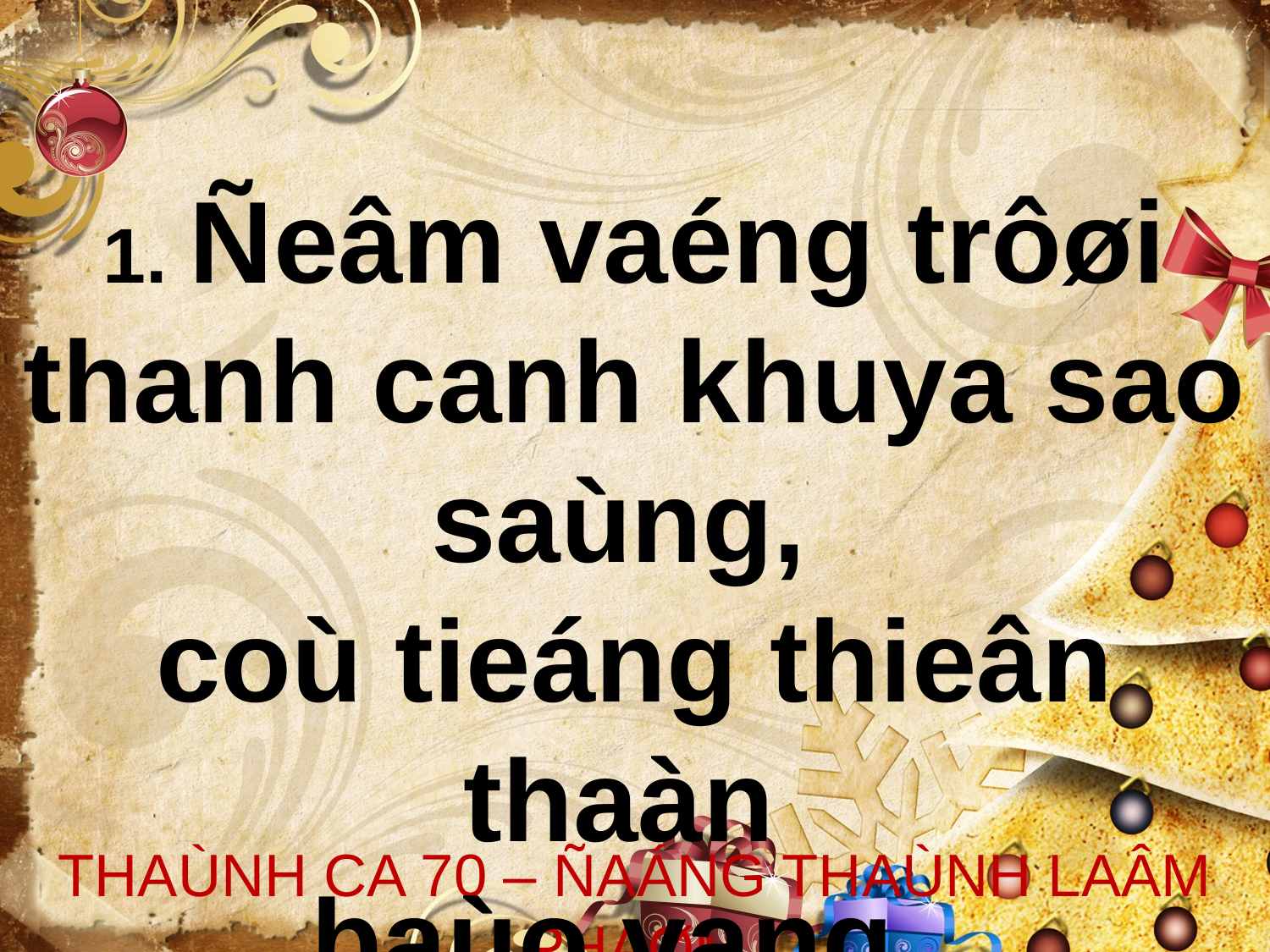

1. Ñeâm vaéng trôøi thanh canh khuya sao saùng,
coù tieáng thieân thaàn
baùo vang.
THAÙNH CA 70 – ÑAÁNG THAÙNH LAÂM PHAØM